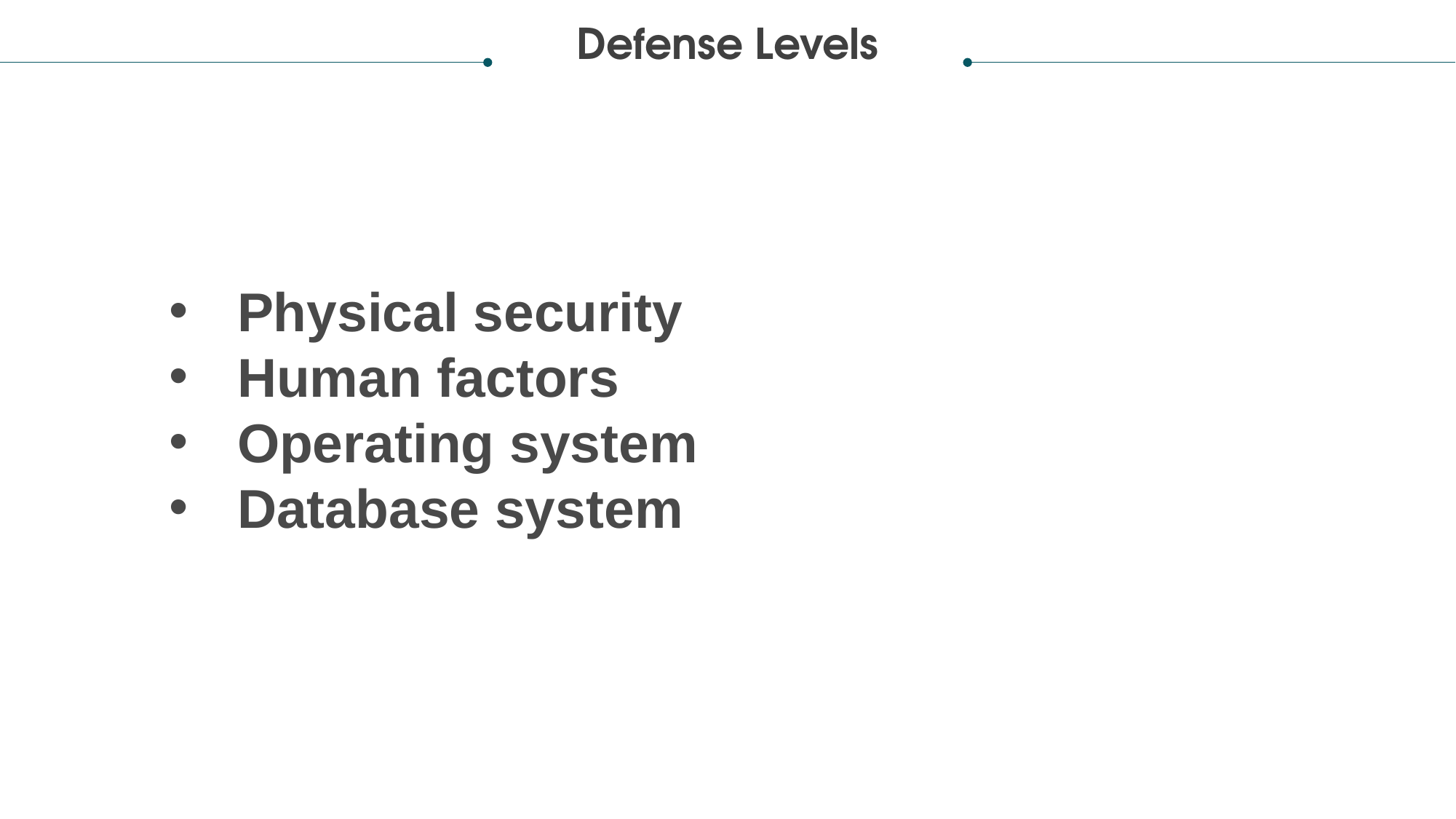

Defense Levels
Physical security
Human factors
Operating system
Database system